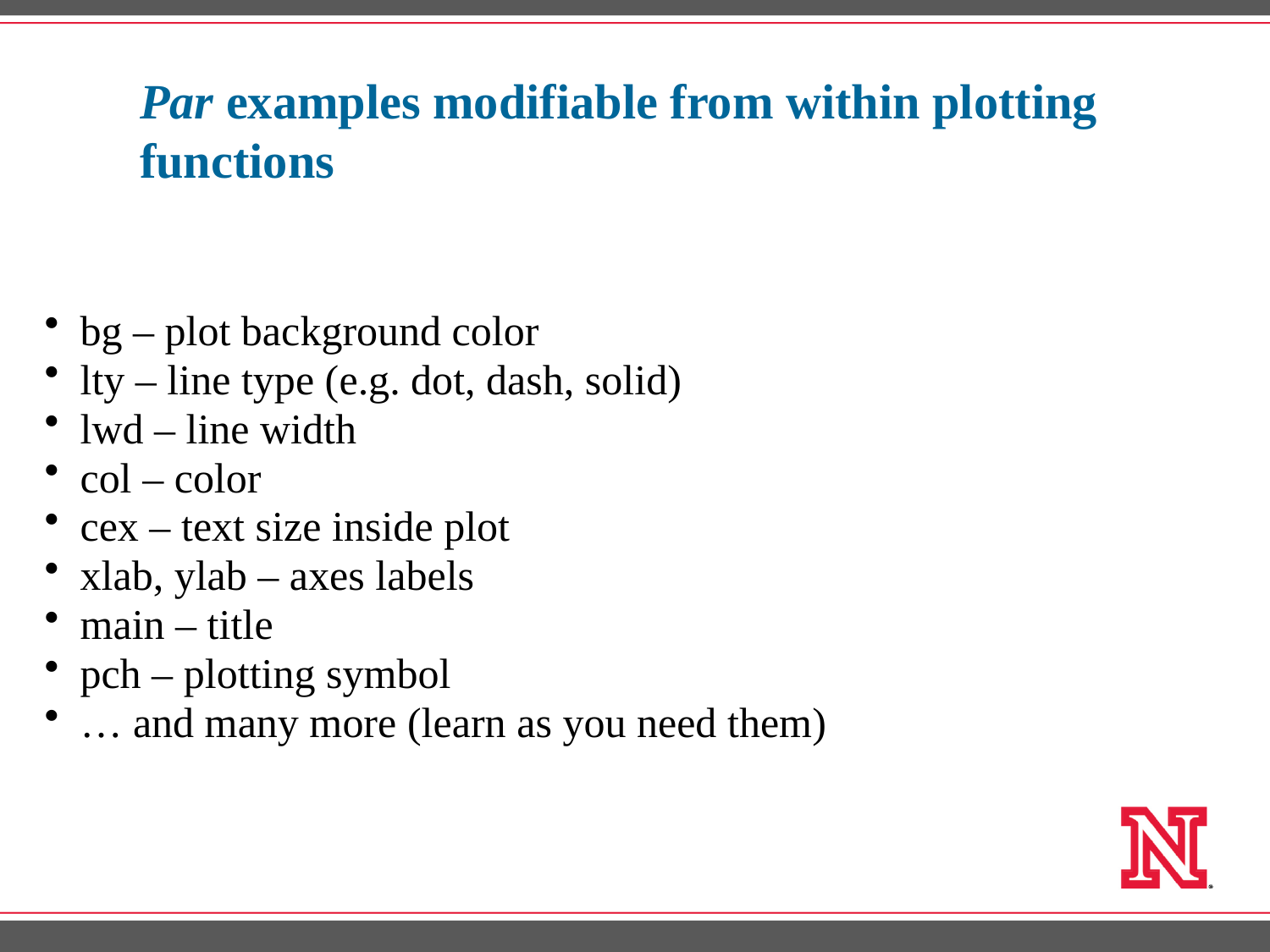

Par examples modifiable from within plotting functions
bg – plot background color
lty – line type (e.g. dot, dash, solid)
lwd – line width
col – color
cex – text size inside plot
xlab, ylab – axes labels
main – title
pch – plotting symbol
… and many more (learn as you need them)